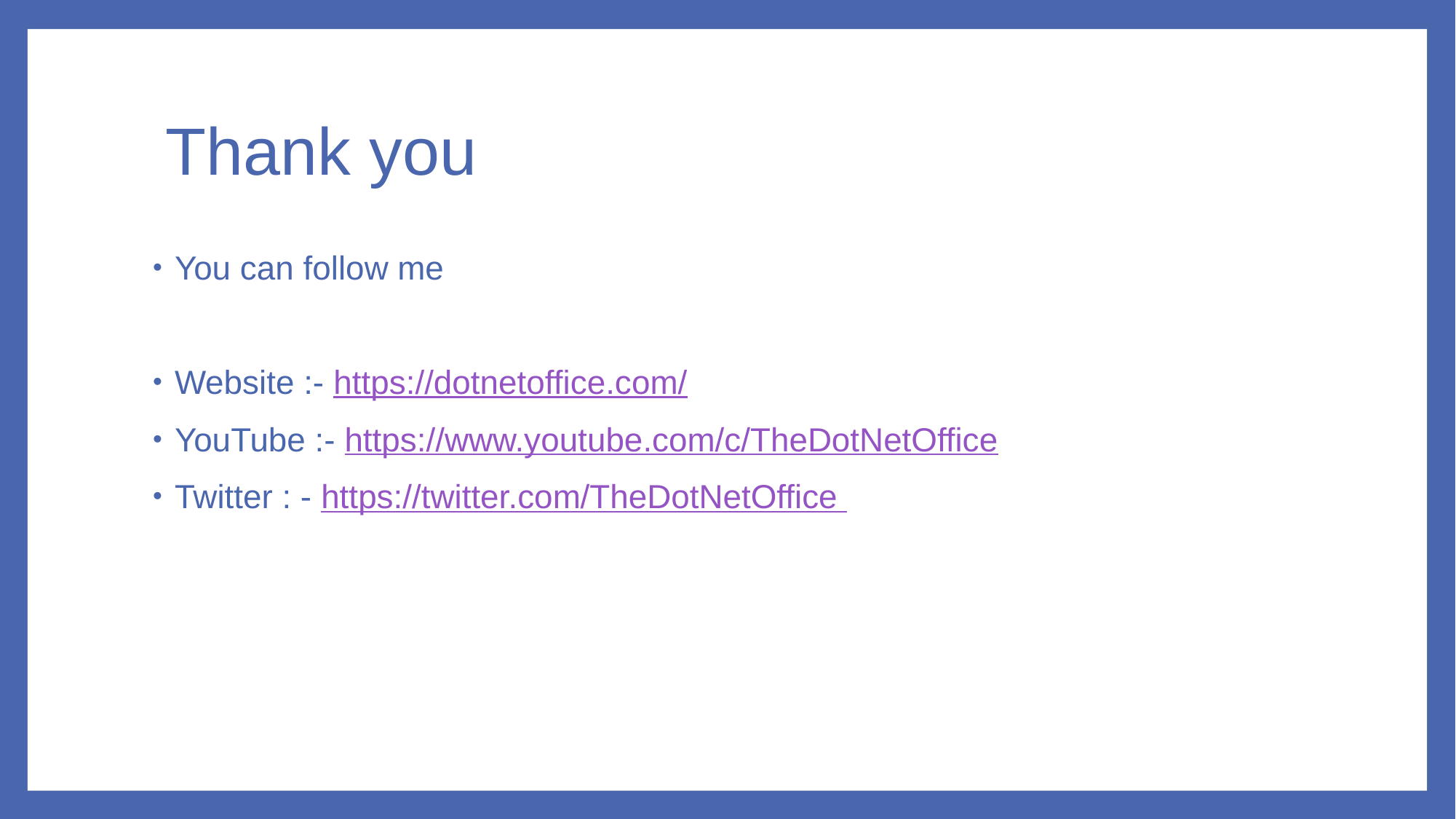

# Thank you
You can follow me

Website :- https://dotnetoffice.com/
YouTube :- https://www.youtube.com/c/TheDotNetOffice
Twitter : - https://twitter.com/TheDotNetOffice